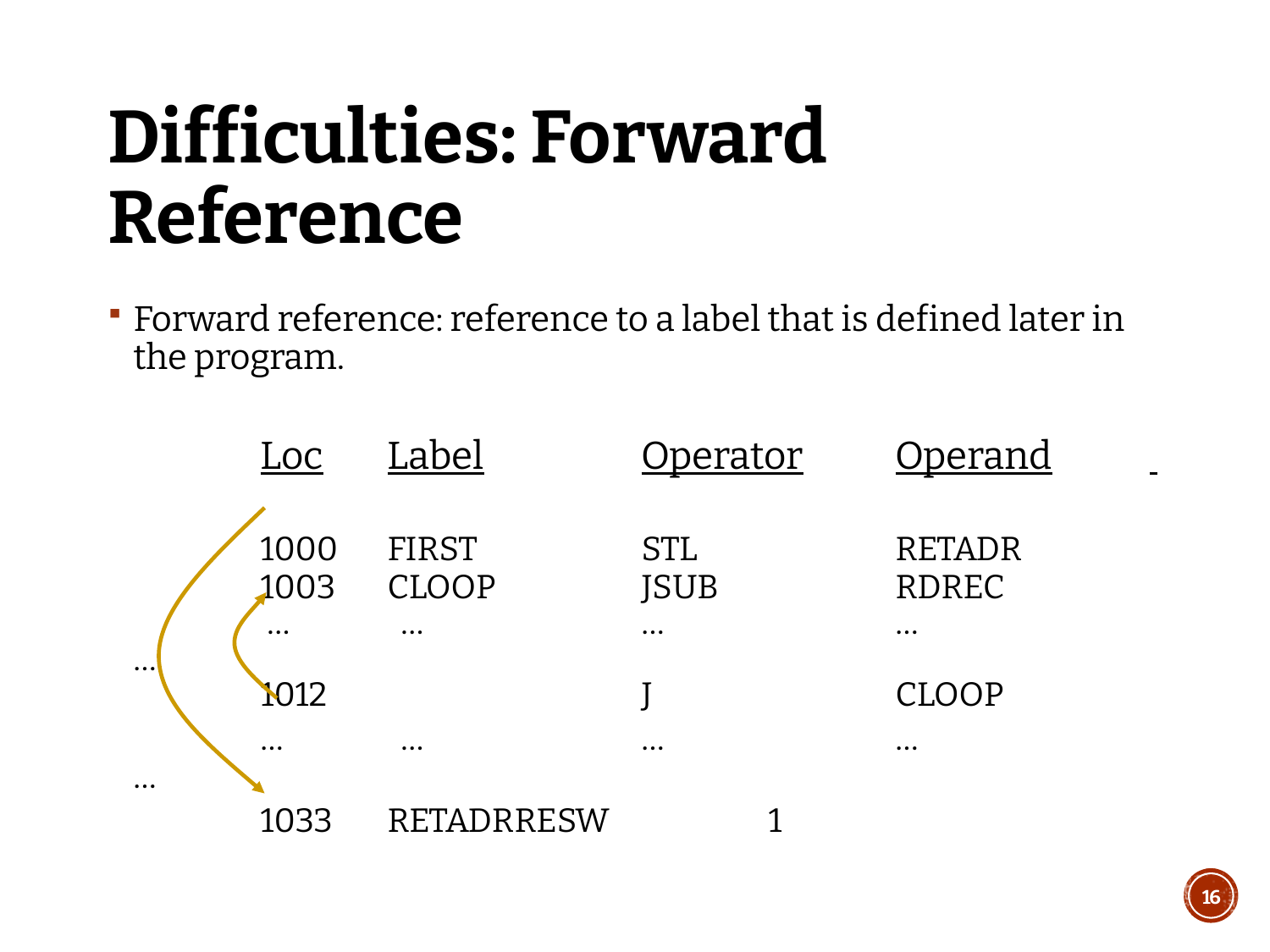

# Difficulties: Forward Reference
Forward reference: reference to a label that is defined later in the program.

		Loc	Label		Operator	Operand

		1000	FIRST		STL		RETADR
		1003	CLOOP		JSUB		RDREC
		 …	  …		…		…		…
		1012			J		CLOOP
		…	  …		…		…		…
		1033	RETADR	RESW		1

16